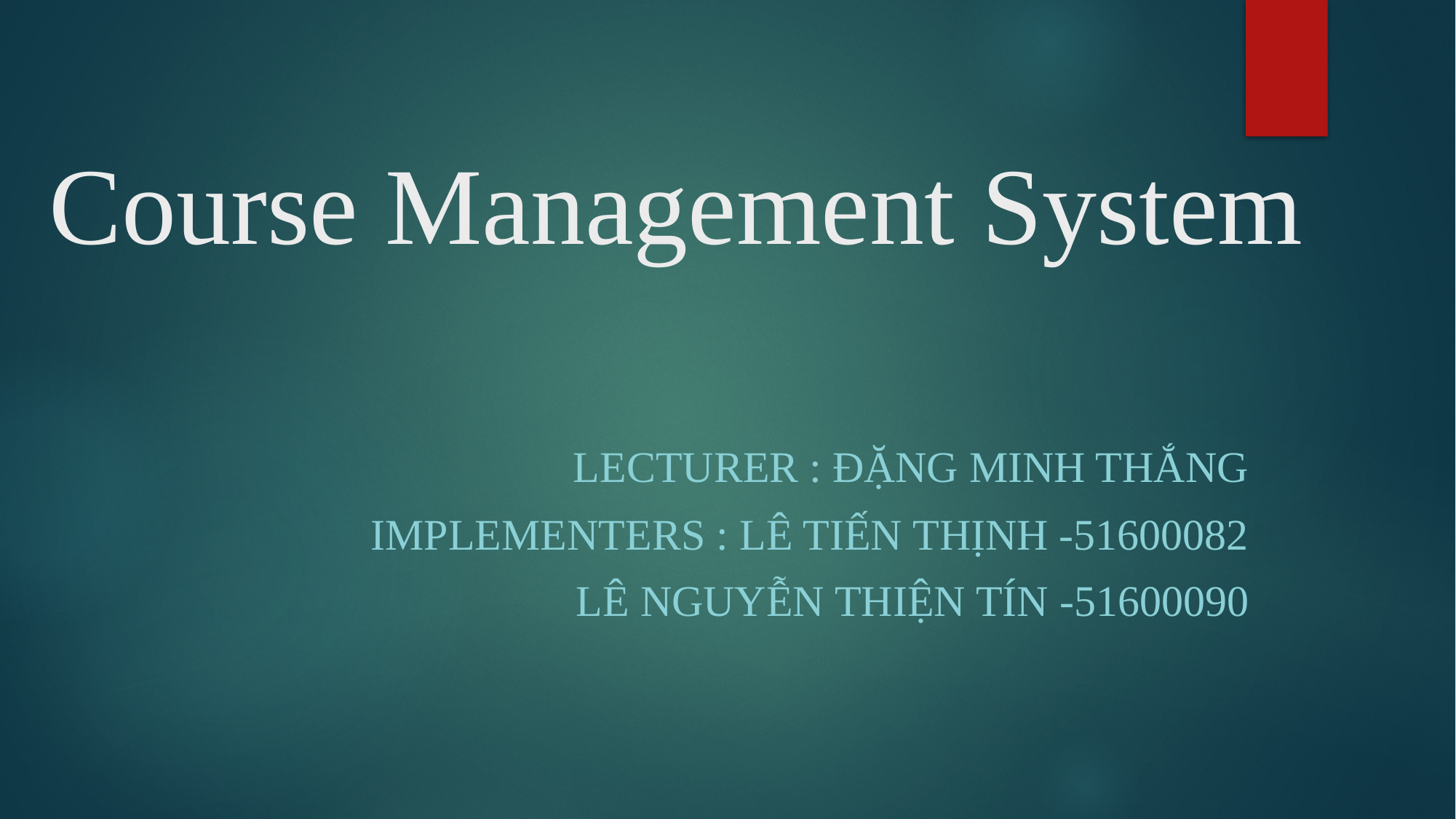

# Course Management System
Lecturer : Đặng minh thắng
Implementers : lê Tiến thịnh -51600082
Lê NGUYỄN THIỆN tín -51600090